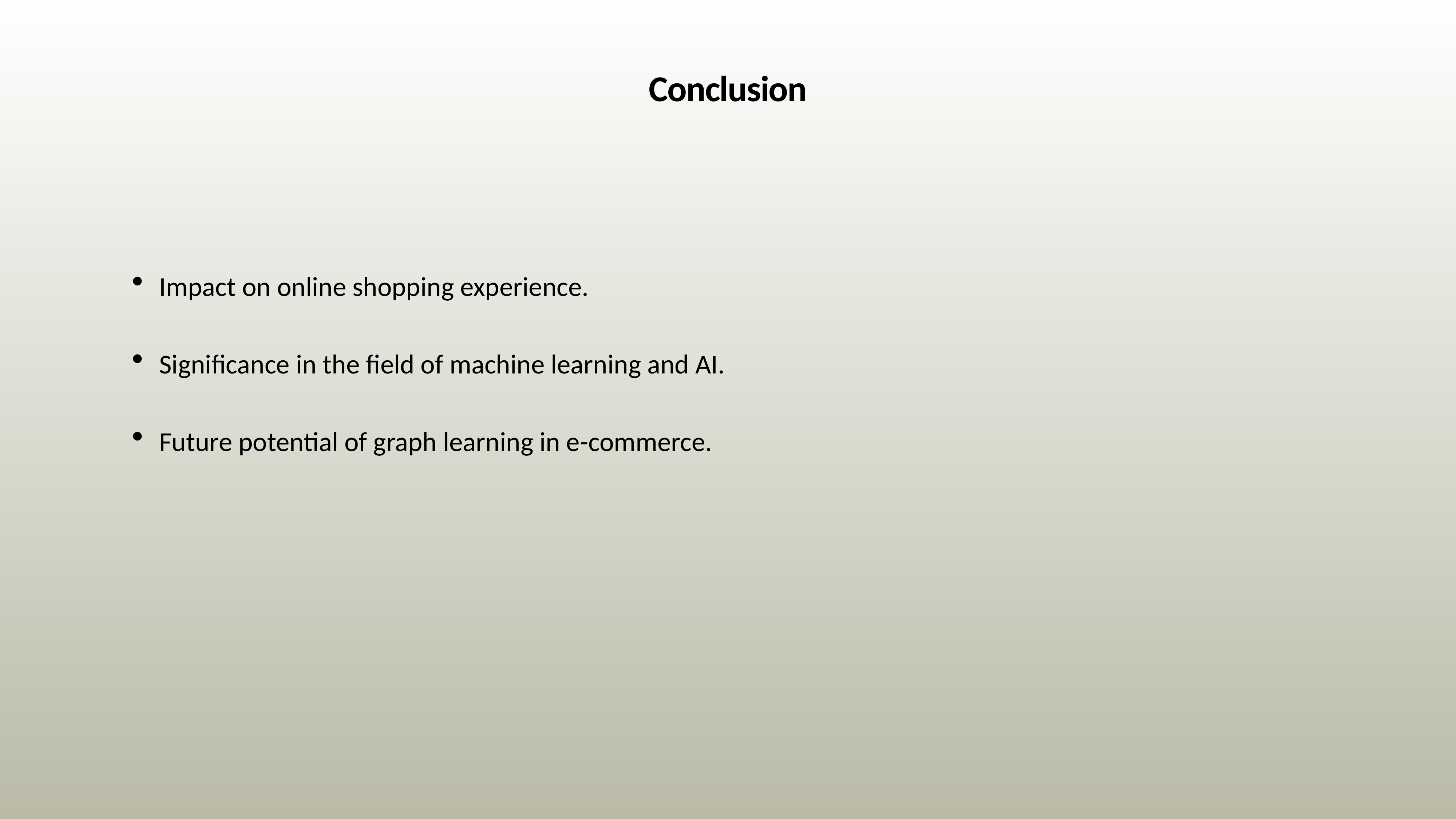

# Conclusion
Impact on online shopping experience.

Significance in the field of machine learning and AI.

Future potential of graph learning in e-commerce.